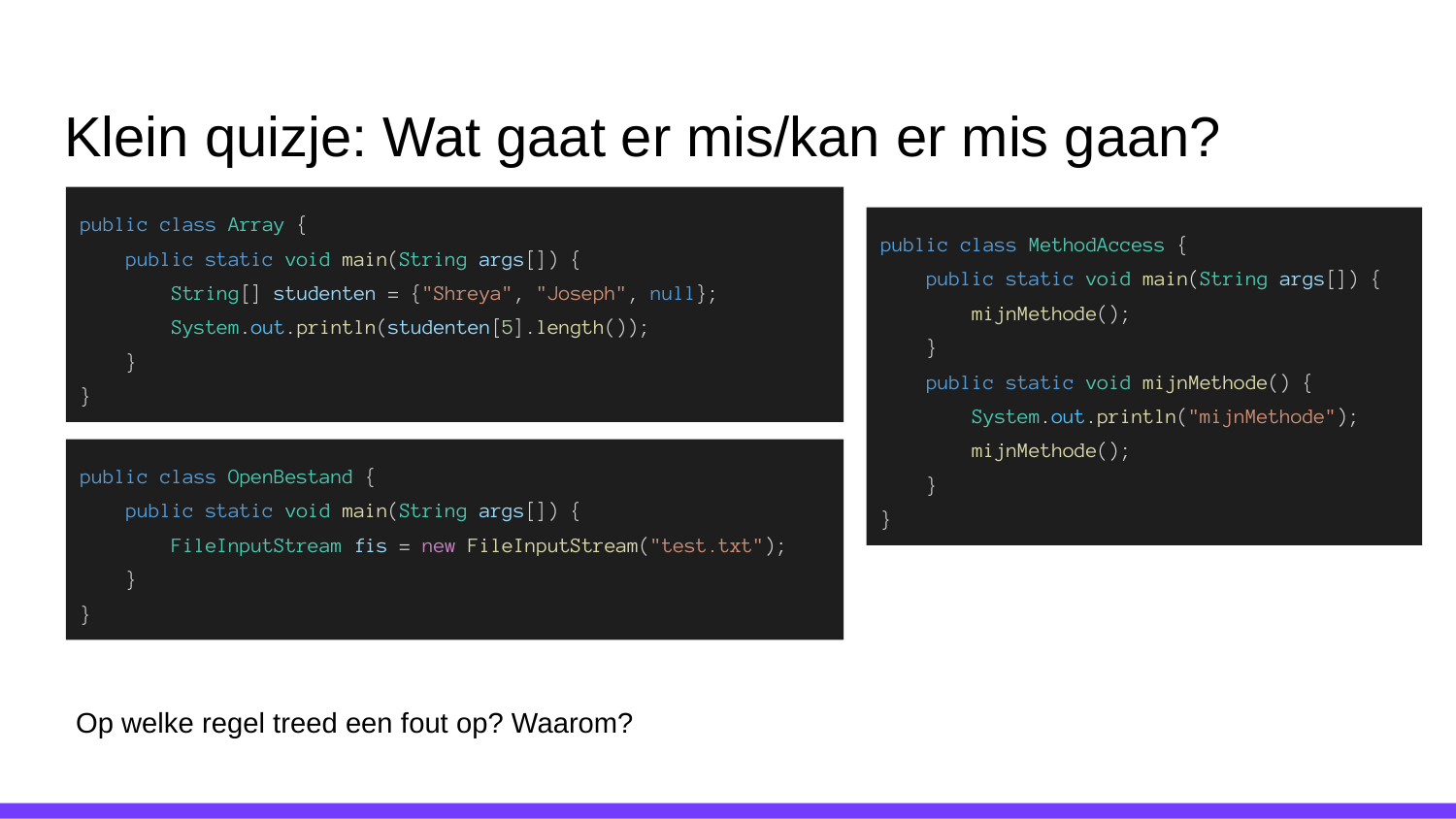

# Klein quizje: Wat gaat er mis/kan er mis gaan?
public class Array {
    public static void main(String args[]) {
        String[] studenten = {"Shreya", "Joseph", null};
        System.out.println(studenten[5].length());
    }
}
public class MethodAccess {
    public static void main(String args[]) {
        mijnMethode();
    }
    public static void mijnMethode() {
        System.out.println("mijnMethode");
        mijnMethode();
    }
}
public class OpenBestand {
    public static void main(String args[]) {
        FileInputStream fis = new FileInputStream("test.txt");
    }
}
Op welke regel treed een fout op? Waarom?